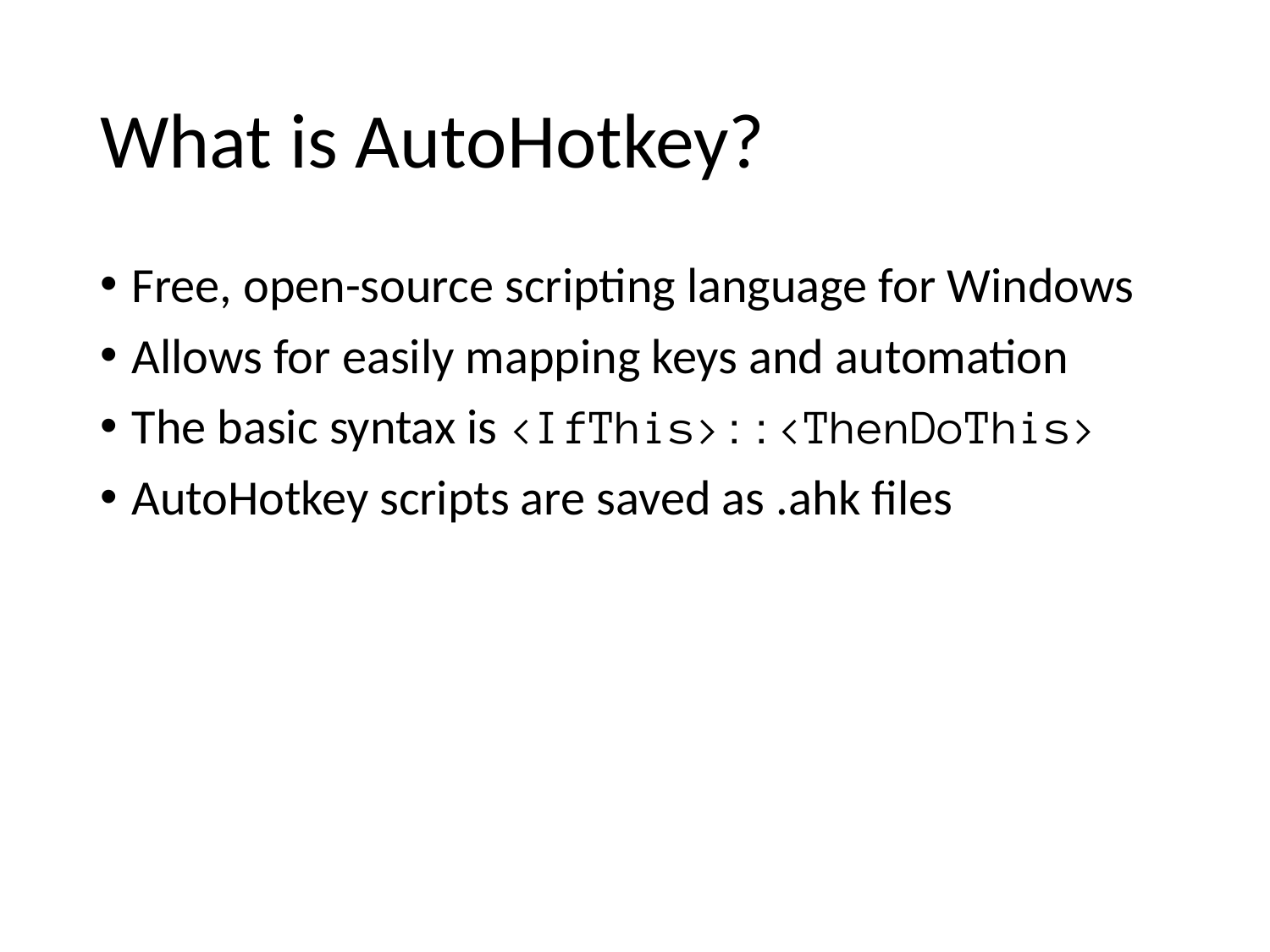

# What is AutoHotkey?
Free, open-source scripting language for Windows
Allows for easily mapping keys and automation
The basic syntax is <IfThis>::<ThenDoThis>
AutoHotkey scripts are saved as .ahk files